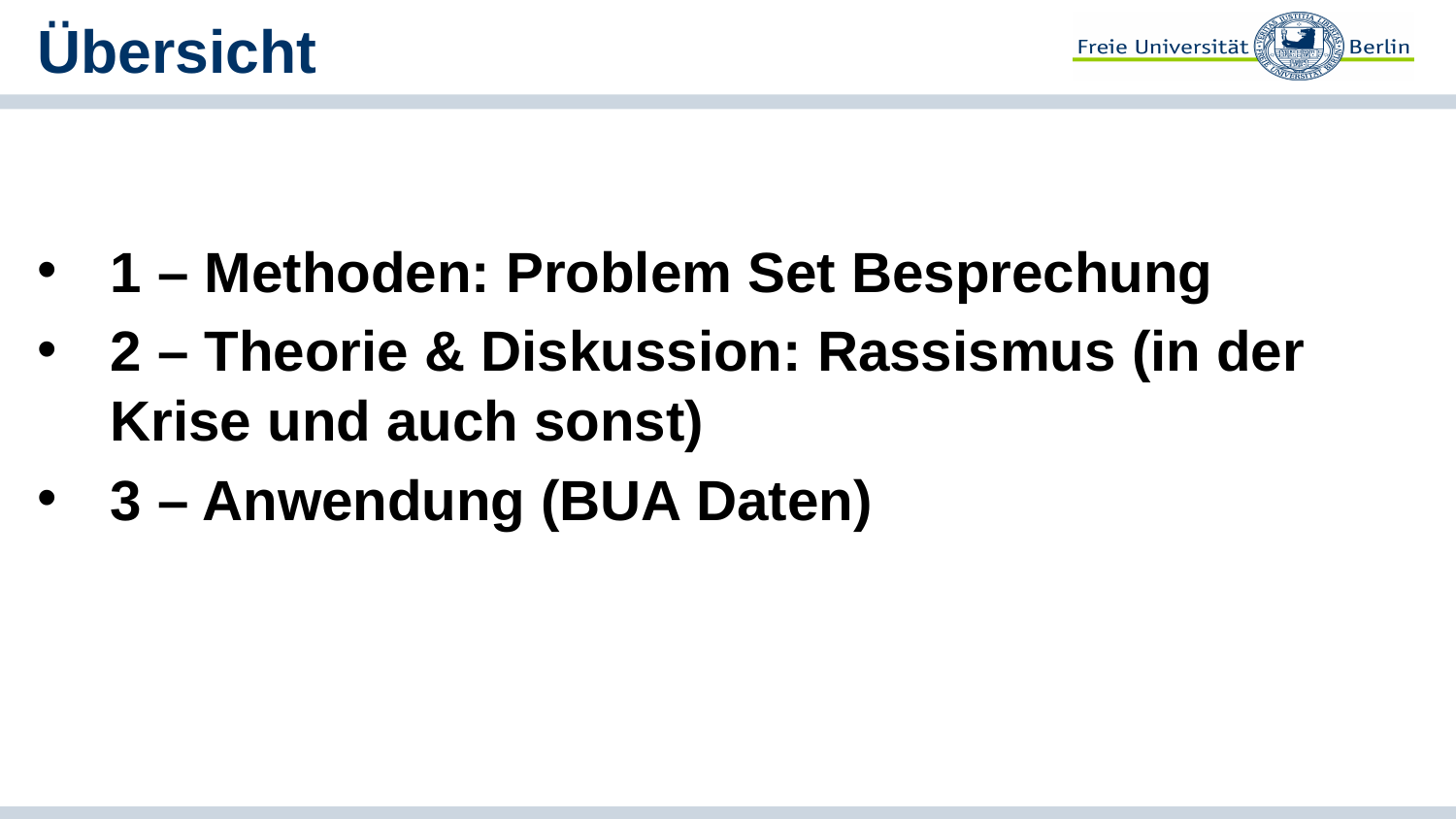

# Übersicht

1 – Methoden: Problem Set Besprechung
2 – Theorie & Diskussion: Rassismus (in der Krise und auch sonst)
3 – Anwendung (BUA Daten)